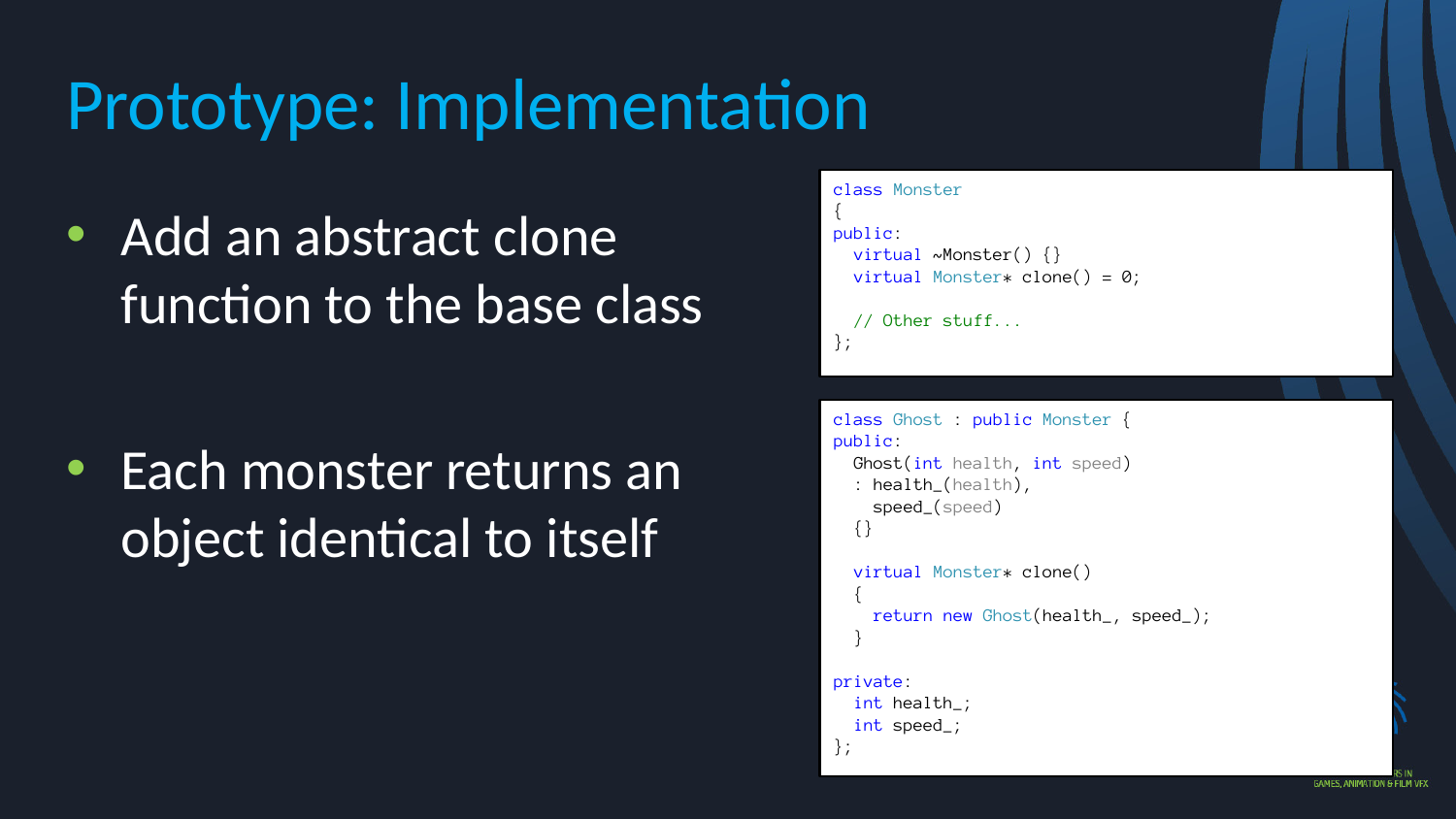

# Prototype: Implementation
class Monster
{
public:
  virtual ~Monster() {}
  virtual Monster* clone() = 0;

  // Other stuff...
};
Add an abstract clone function to the base class

Each monster returns an object identical to itself
class Ghost : public Monster {
public:
  Ghost(int health, int speed)
  : health_(health),
    speed_(speed)
  {}

  virtual Monster* clone()
  {
    return new Ghost(health_, speed_);
  }

private:
  int health_;
  int speed_;
};